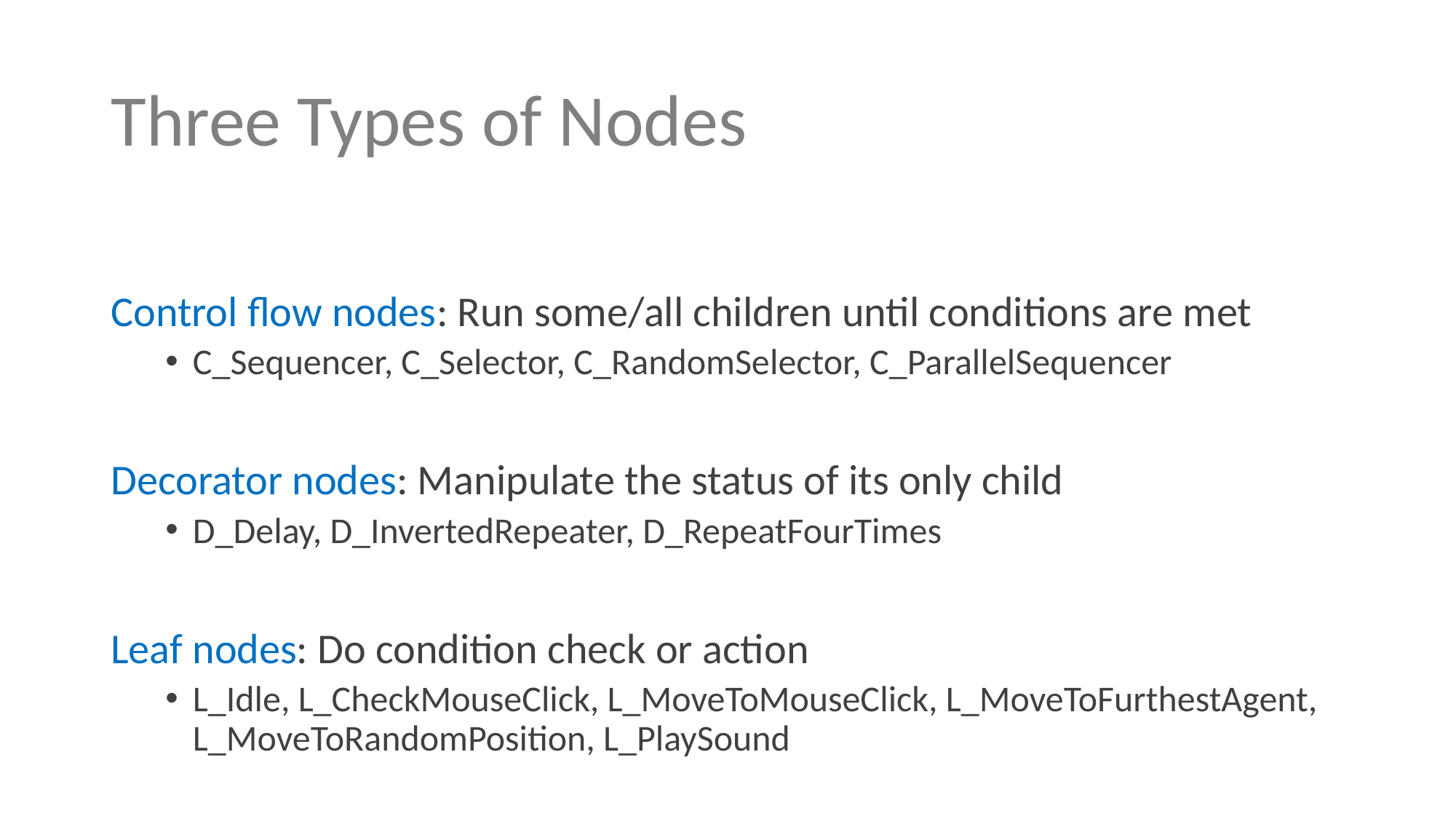

# Three Types of Nodes

Control flow nodes: Run some/all children until conditions are met
C_Sequencer, C_Selector, C_RandomSelector, C_ParallelSequencer

Decorator nodes: Manipulate the status of its only child
D_Delay, D_InvertedRepeater, D_RepeatFourTimes

Leaf nodes: Do condition check or action
L_Idle, L_CheckMouseClick, L_MoveToMouseClick, L_MoveToFurthestAgent, L_MoveToRandomPosition, L_PlaySound